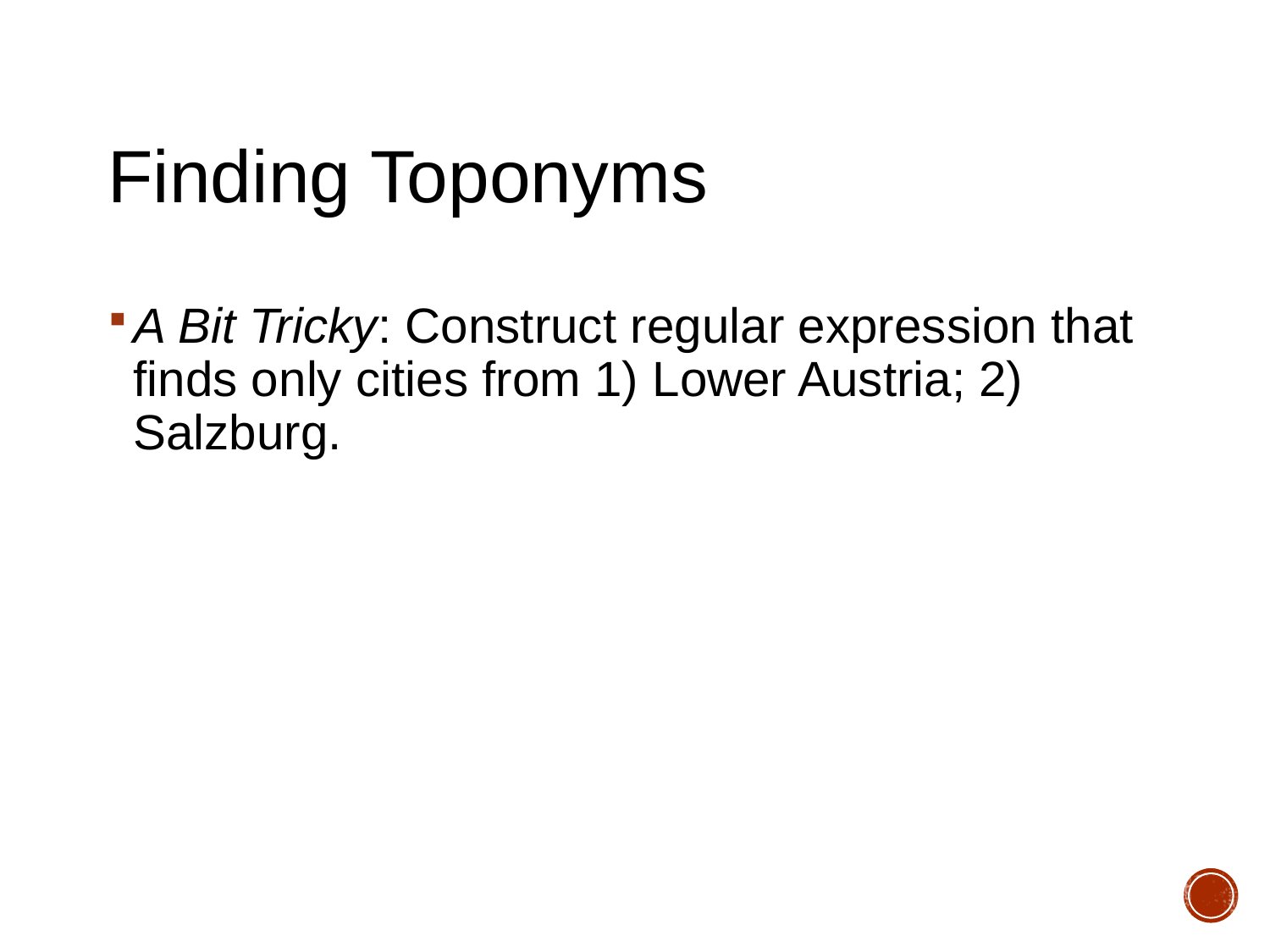

# Finding Toponyms
A Bit Tricky: Construct regular expression that finds only cities from 1) Lower Austria; 2) Salzburg.